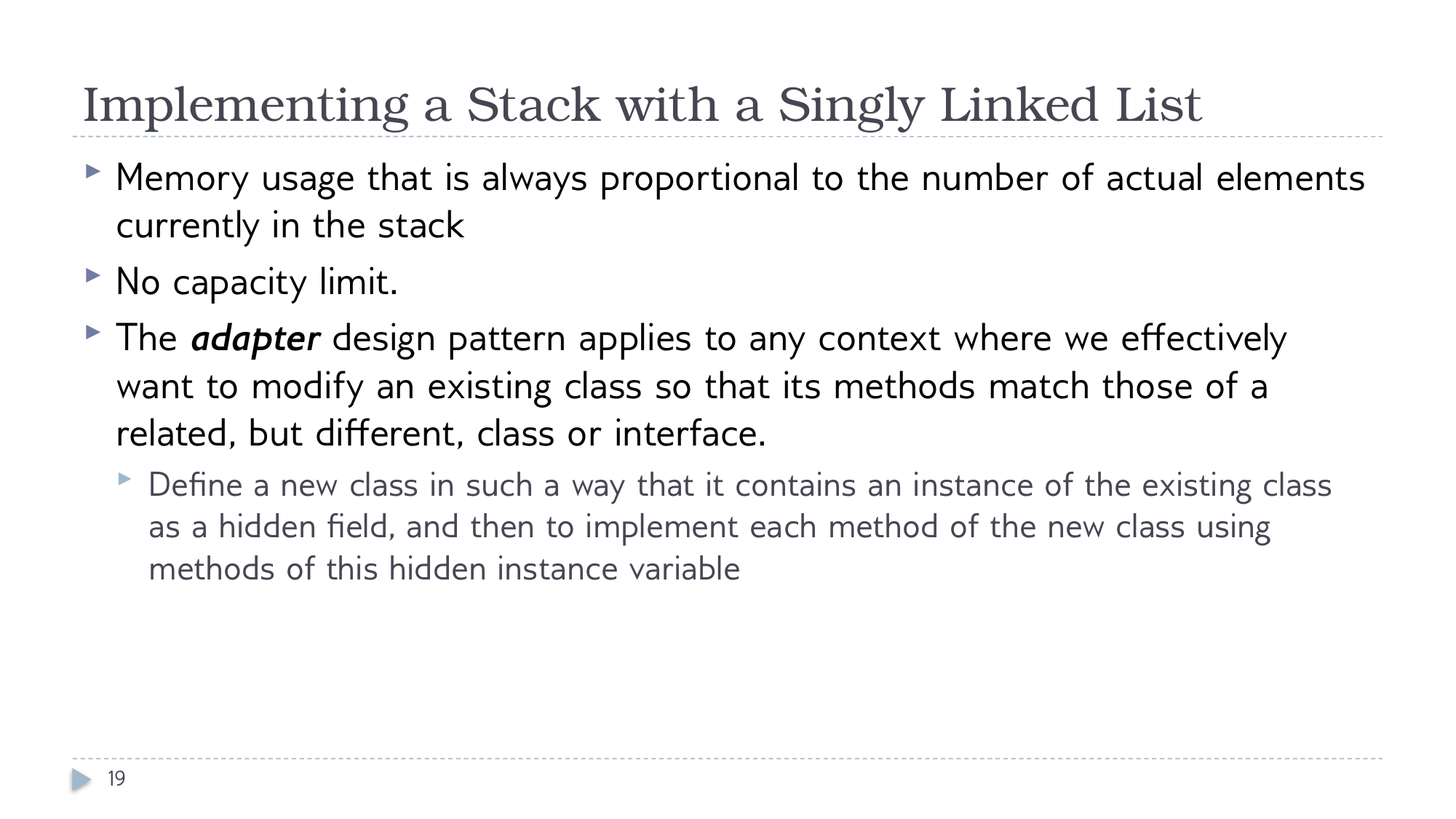

# Implementing a Stack with a Singly Linked List
Memory usage that is always proportional to the number of actual elements currently in the stack
No capacity limit.
The adapter design pattern applies to any context where we effectively want to modify an existing class so that its methods match those of a related, but different, class or interface.
Define a new class in such a way that it contains an instance of the existing class as a hidden field, and then to implement each method of the new class using methods of this hidden instance variable

19